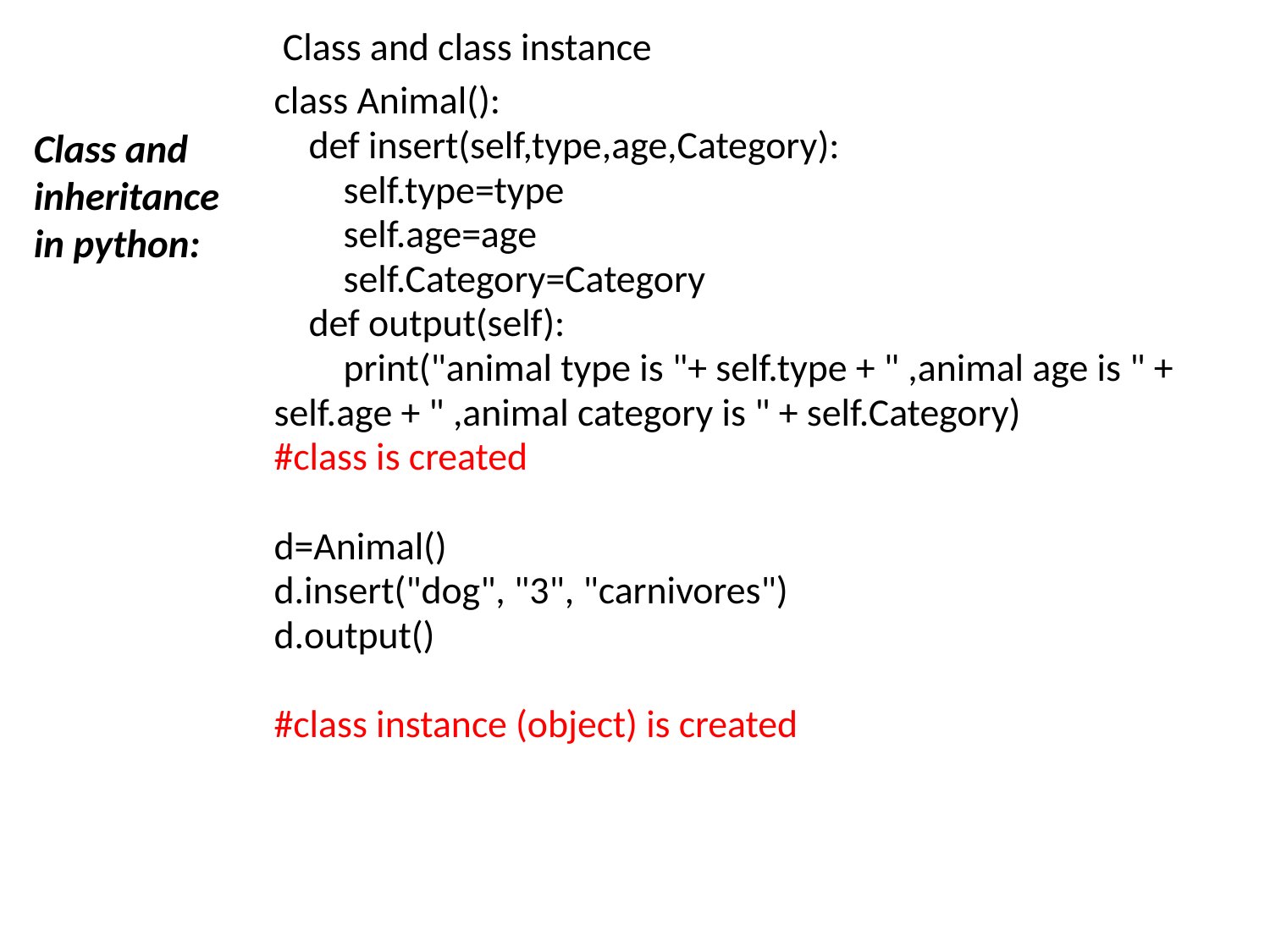

| Class and class instance |
| --- |
| class Animal(): def insert(self,type,age,Category): self.type=type self.age=age self.Category=Category def output(self): print("animal type is "+ self.type + " ,animal age is " + self.age + " ,animal category is " + self.Category) #class is created d=Animal() d.insert("dog", "3", "carnivores") d.output() #class instance (object) is created |

Class and inheritance in python: